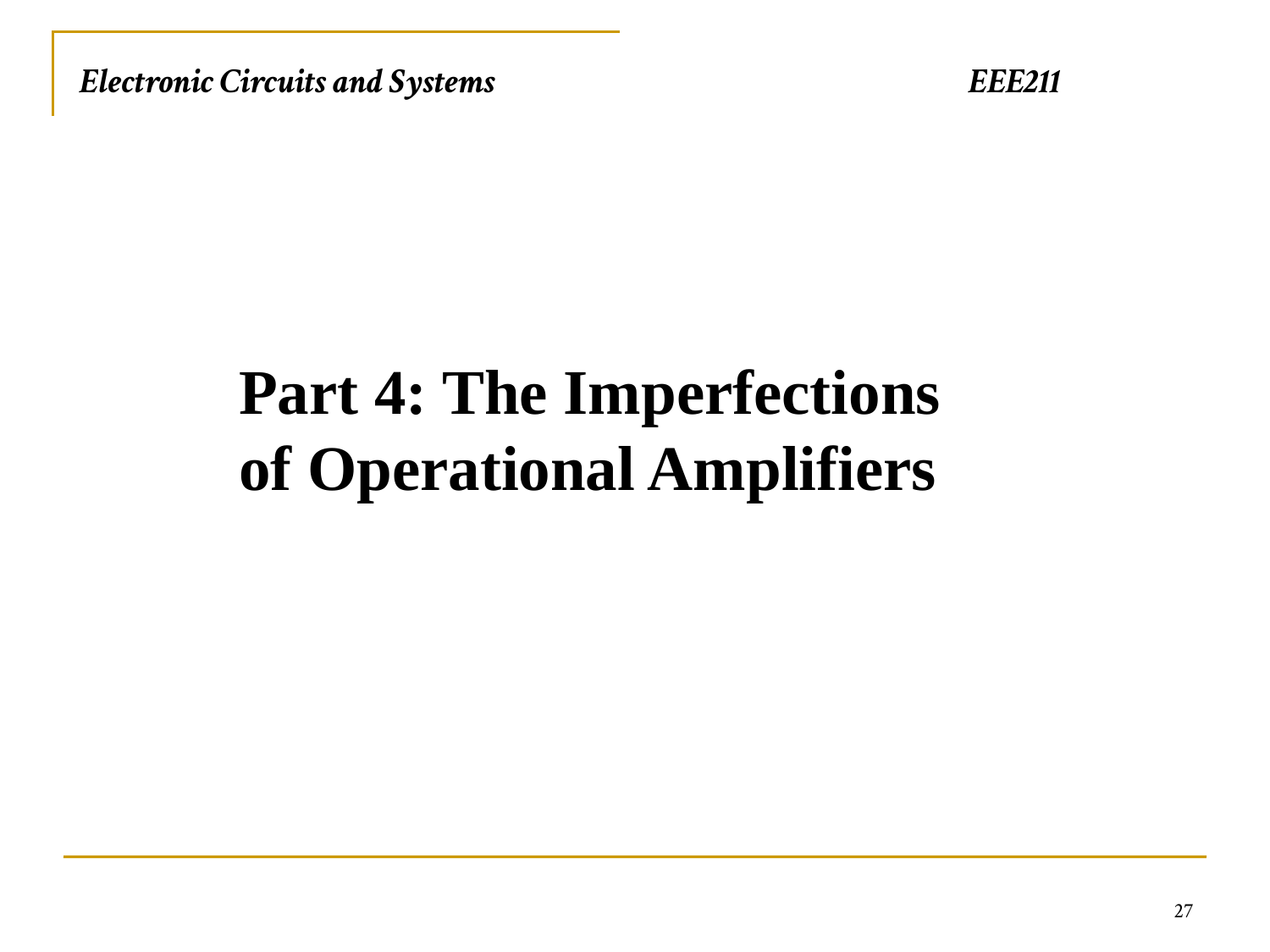

# Electronic Circuits and Systems			   	EEE211
Part 4: The Imperfections of Operational Amplifiers
27